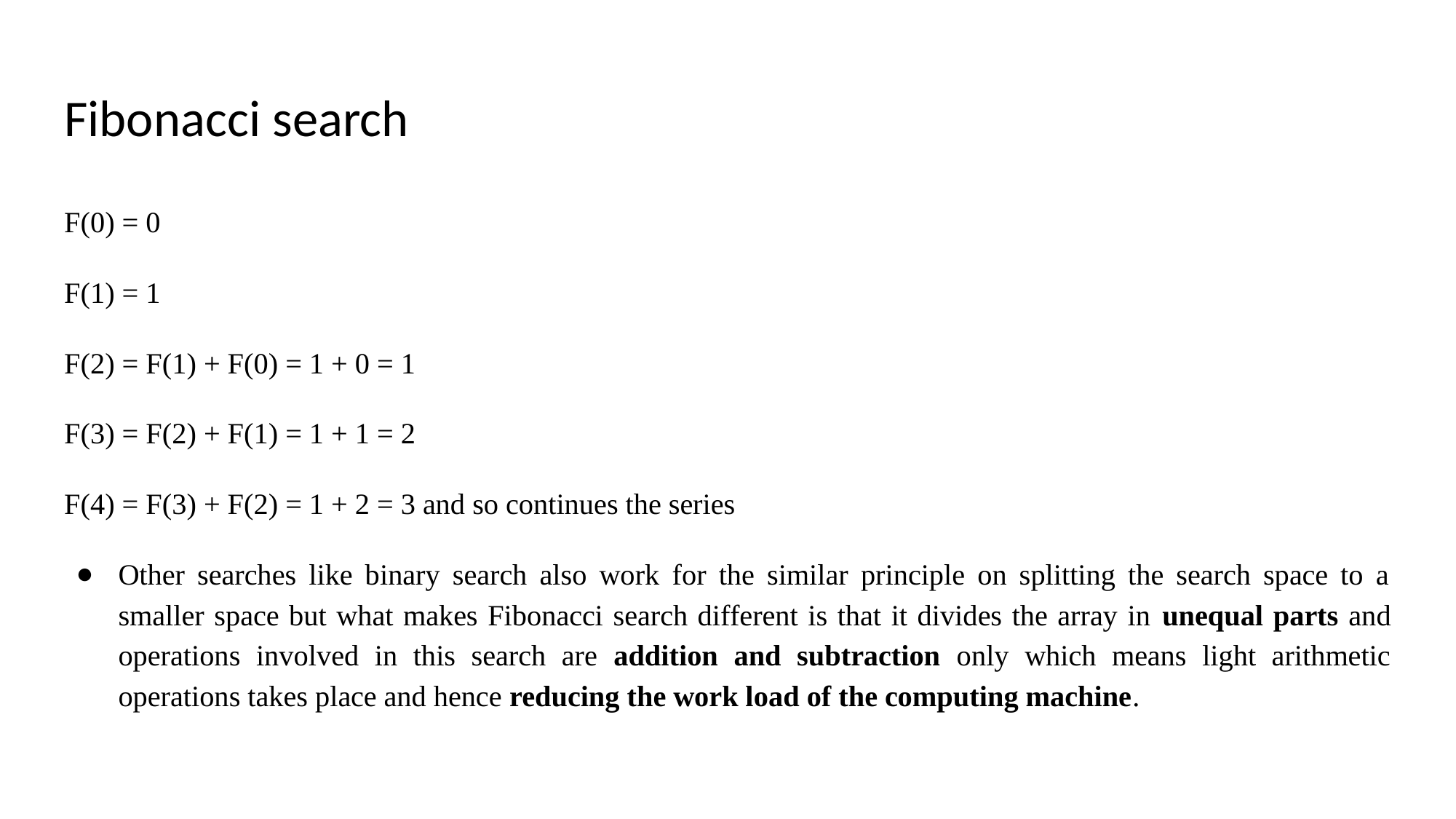

# Fibonacci search
F(0) = 0
F(1) = 1
F(2) = F(1) + F(0) = 1 + 0 = 1
F(3) = F(2) + F(1) = 1 + 1 = 2
F(4) = F(3) + F(2) = 1 + 2 = 3 and so continues the series
Other searches like binary search also work for the similar principle on splitting the search space to a smaller space but what makes Fibonacci search different is that it divides the array in unequal parts and operations involved in this search are addition and subtraction only which means light arithmetic operations takes place and hence reducing the work load of the computing machine.